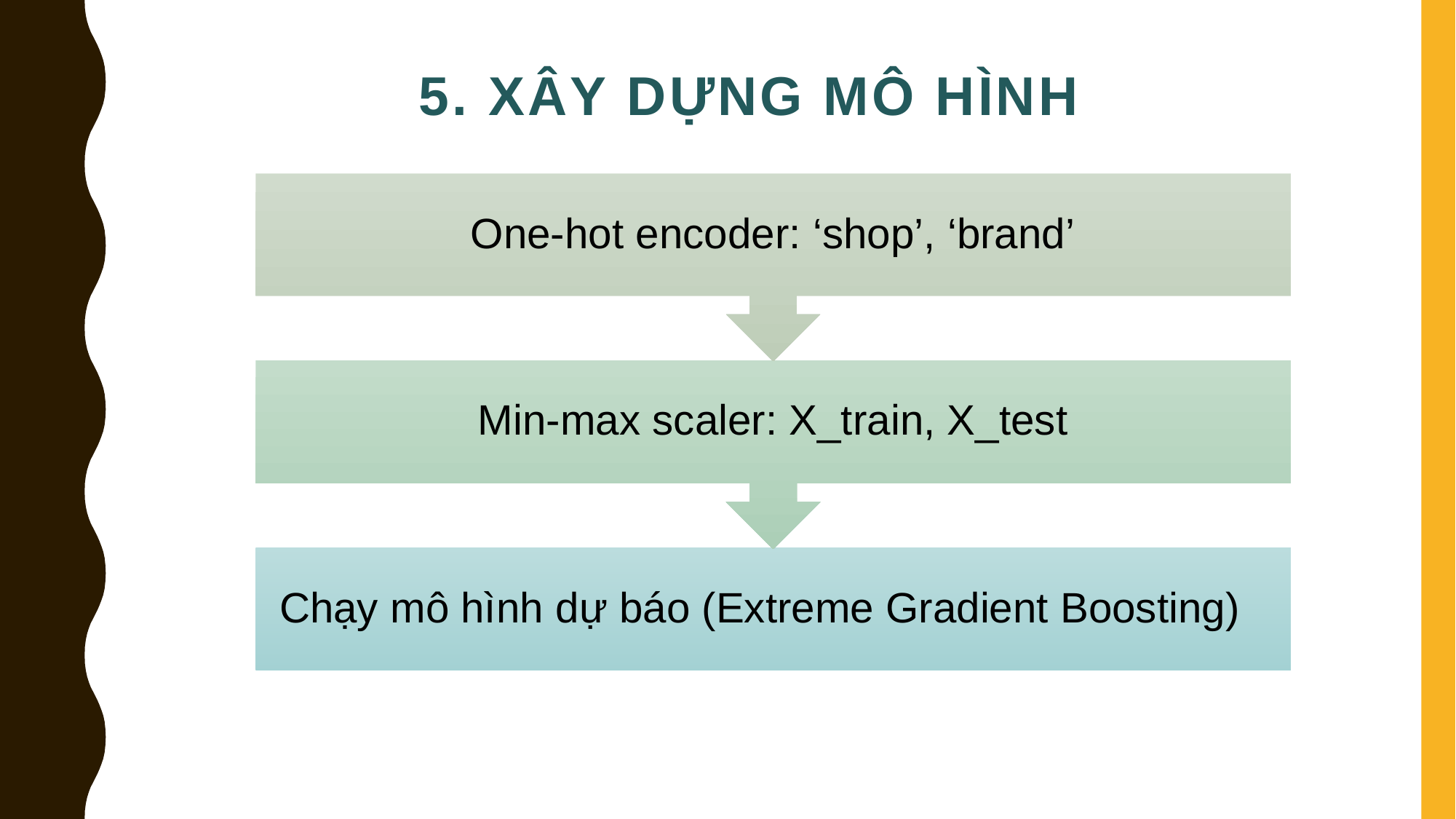

5. Xây dựng mô hình
Chạy mô hình dự báo (Extreme Gradient Boosting)
Min-max scaler: X_train, X_test
One-hot encoder: ‘shop’, ‘brand’